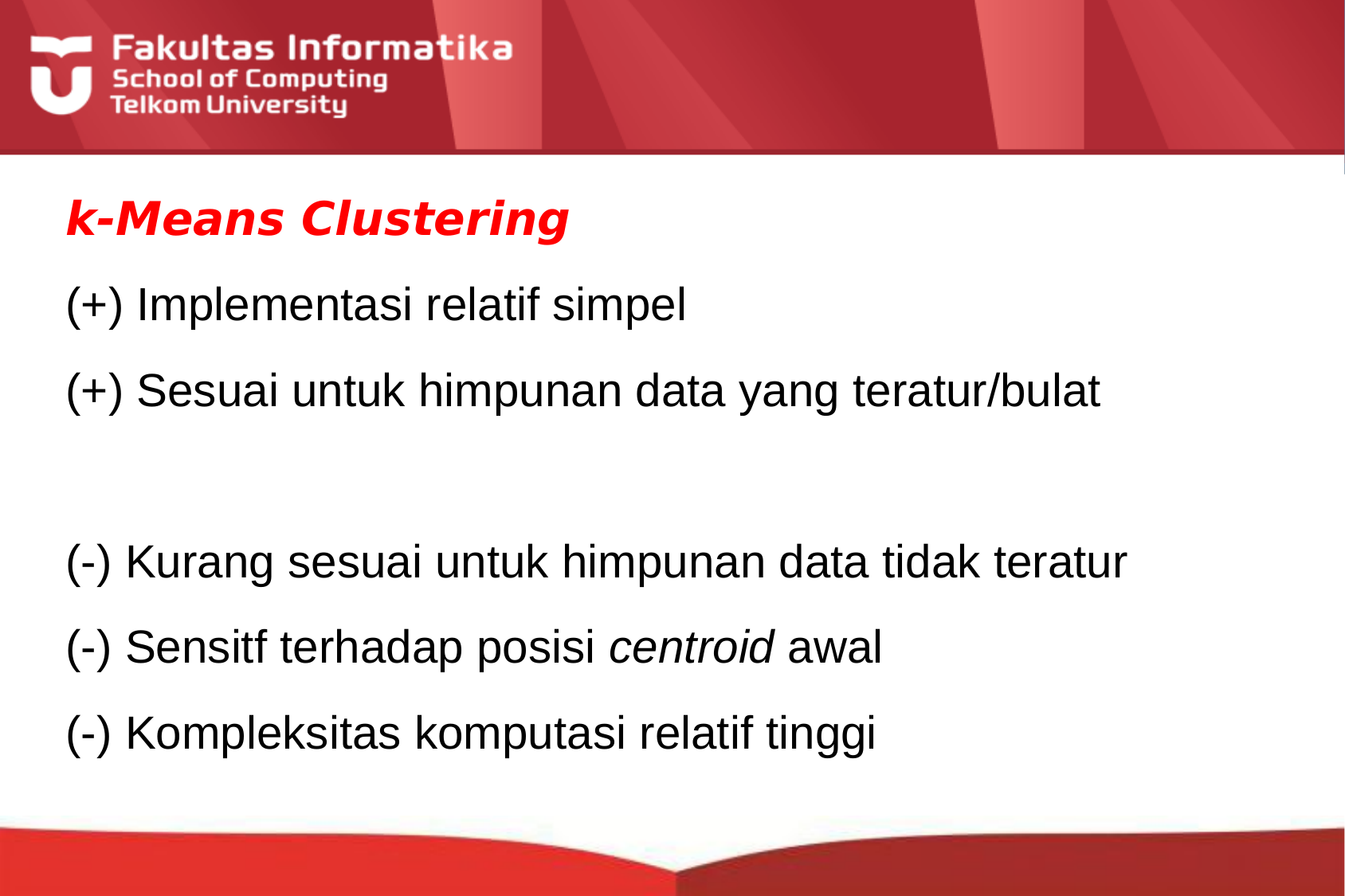

# k-Means Clustering
(+) Implementasi relatif simpel
(+) Sesuai untuk himpunan data yang teratur/bulat

(-) Kurang sesuai untuk himpunan data tidak teratur
(-) Sensitf terhadap posisi centroid awal
(-) Kompleksitas komputasi relatif tinggi